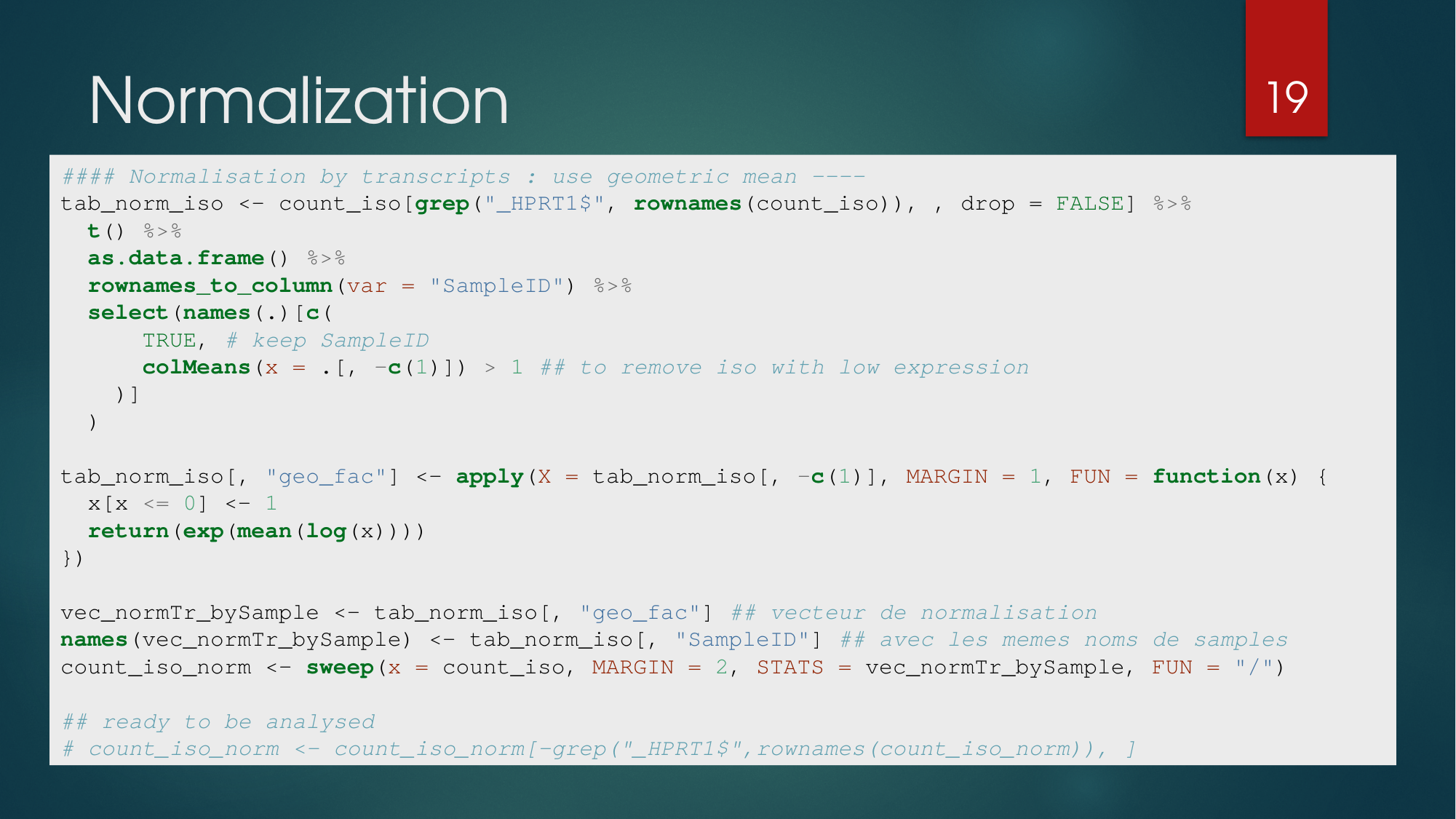

19
# Normalization
#### Normalisation by transcripts : use geometric mean ---- tab_norm_iso <- count_iso[grep("_HPRT1$", rownames(count_iso)), , drop = FALSE] %>% t() %>% as.data.frame() %>% rownames_to_column(var = "SampleID") %>% select(names(.)[c( TRUE, # keep SampleID colMeans(x = .[, -c(1)]) > 1 ## to remove iso with low expression )] )

tab_norm_iso[, "geo_fac"] <- apply(X = tab_norm_iso[, -c(1)], MARGIN = 1, FUN = function(x) {
  x[x <= 0] <- 1
  return(exp(mean(log(x))))
})
vec_normTr_bySample <- tab_norm_iso[, "geo_fac"] ## vecteur de normalisation
names(vec_normTr_bySample) <- tab_norm_iso[, "SampleID"] ## avec les memes noms de samples
count_iso_norm <- sweep(x = count_iso, MARGIN = 2, STATS = vec_normTr_bySample, FUN = "/")

## ready to be analysed # count_iso_norm <- count_iso_norm[-grep("_HPRT1$",rownames(count_iso_norm)), ]